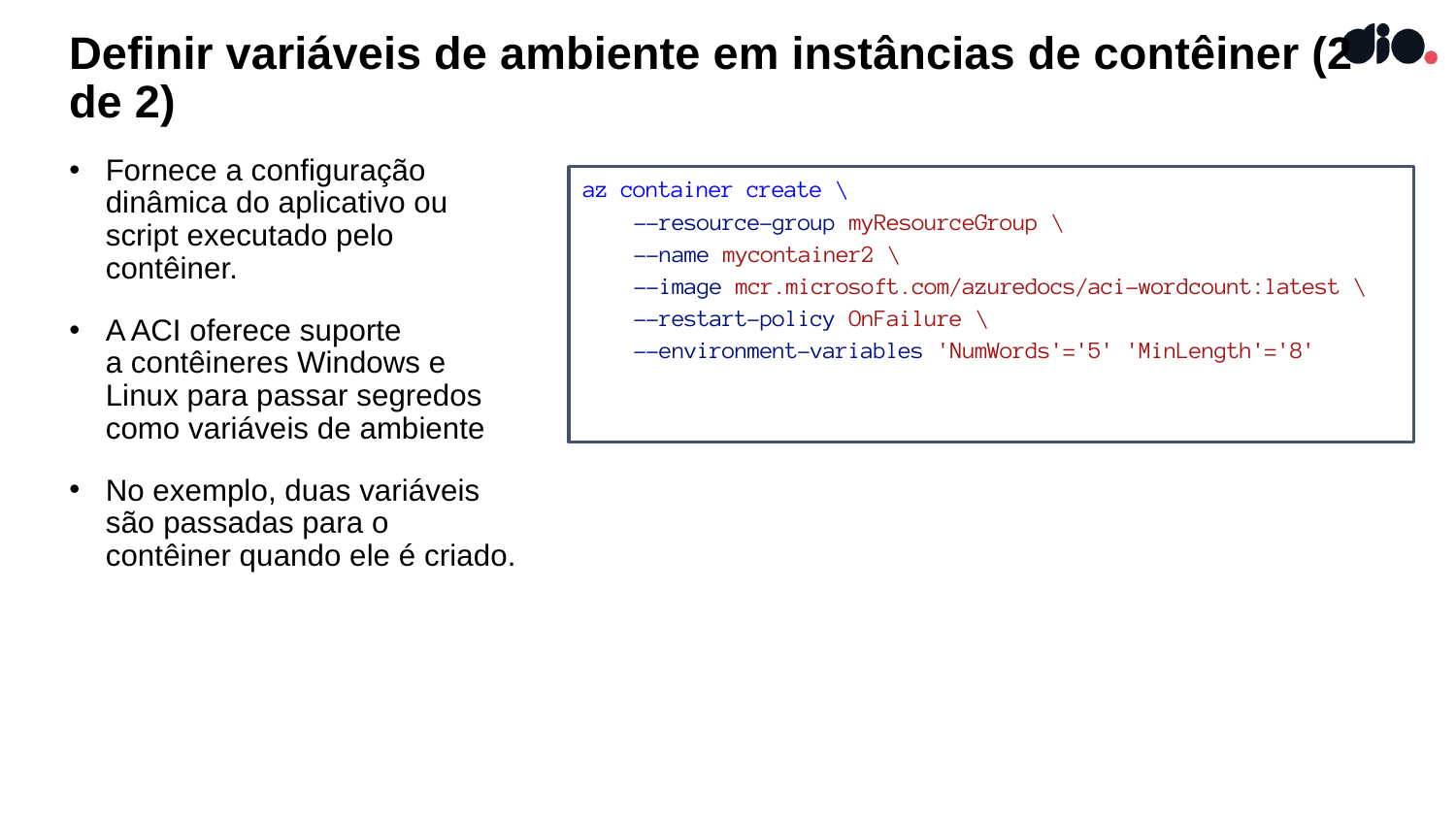

# Definir variáveis de ambiente em instâncias de contêiner (2 de 2)
Fornece a configuração dinâmica do aplicativo ou script executado pelo contêiner.
A ACI oferece suporte
a contêineres Windows e Linux para passar segredos como variáveis de ambiente
No exemplo, duas variáveis
são passadas para o contêiner quando ele é criado.

az container create \
    --resource-group myResourceGroup \
    --name mycontainer2 \
    --image mcr.microsoft.com/azuredocs/aci-wordcount:latest \
    --restart-policy OnFailure \
    --environment-variables 'NumWords'='5' 'MinLength'='8'